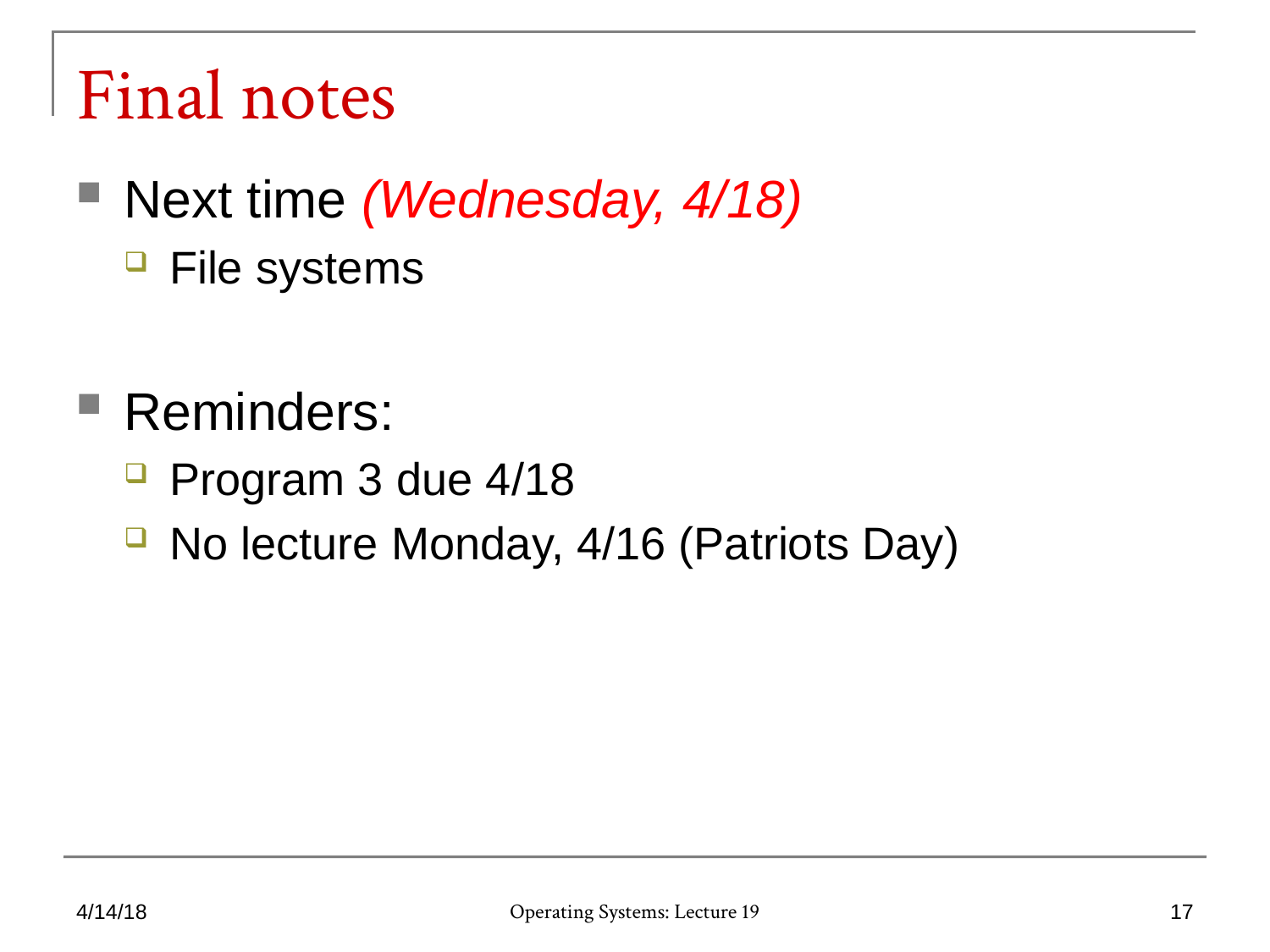

# Final notes
Next time (Wednesday, 4/18)
File systems

Reminders:
Program 3 due 4/18
No lecture Monday, 4/16 (Patriots Day)

4/14/18
17
Operating Systems: Lecture 19